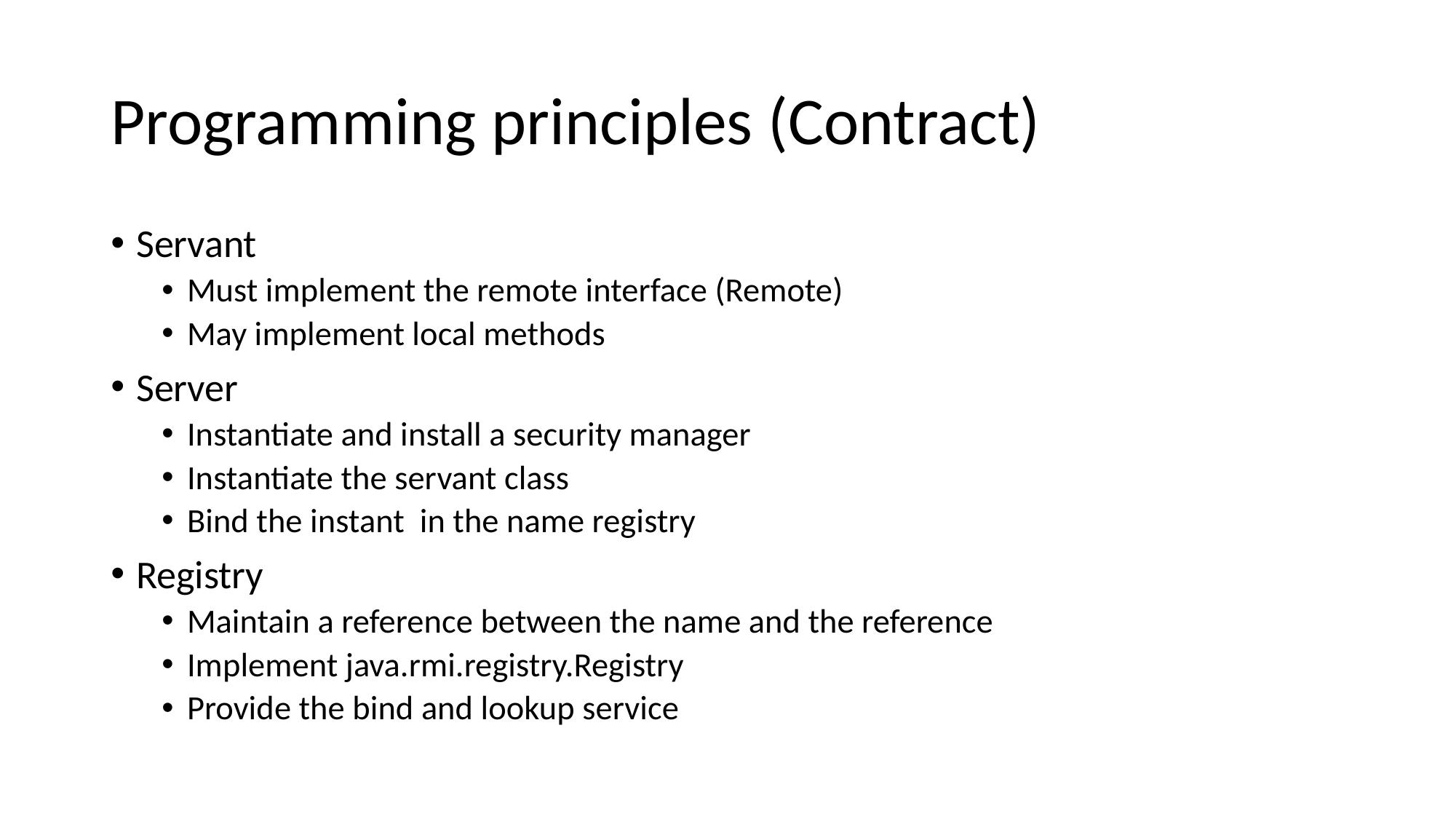

# Programming principles (Contract)
Servant
Must implement the remote interface (Remote)
May implement local methods
Server
Instantiate and install a security manager
Instantiate the servant class
Bind the instant  in the name registry
Registry
Maintain a reference between the name and the reference
Implement java.rmi.registry.Registry
Provide the bind and lookup service